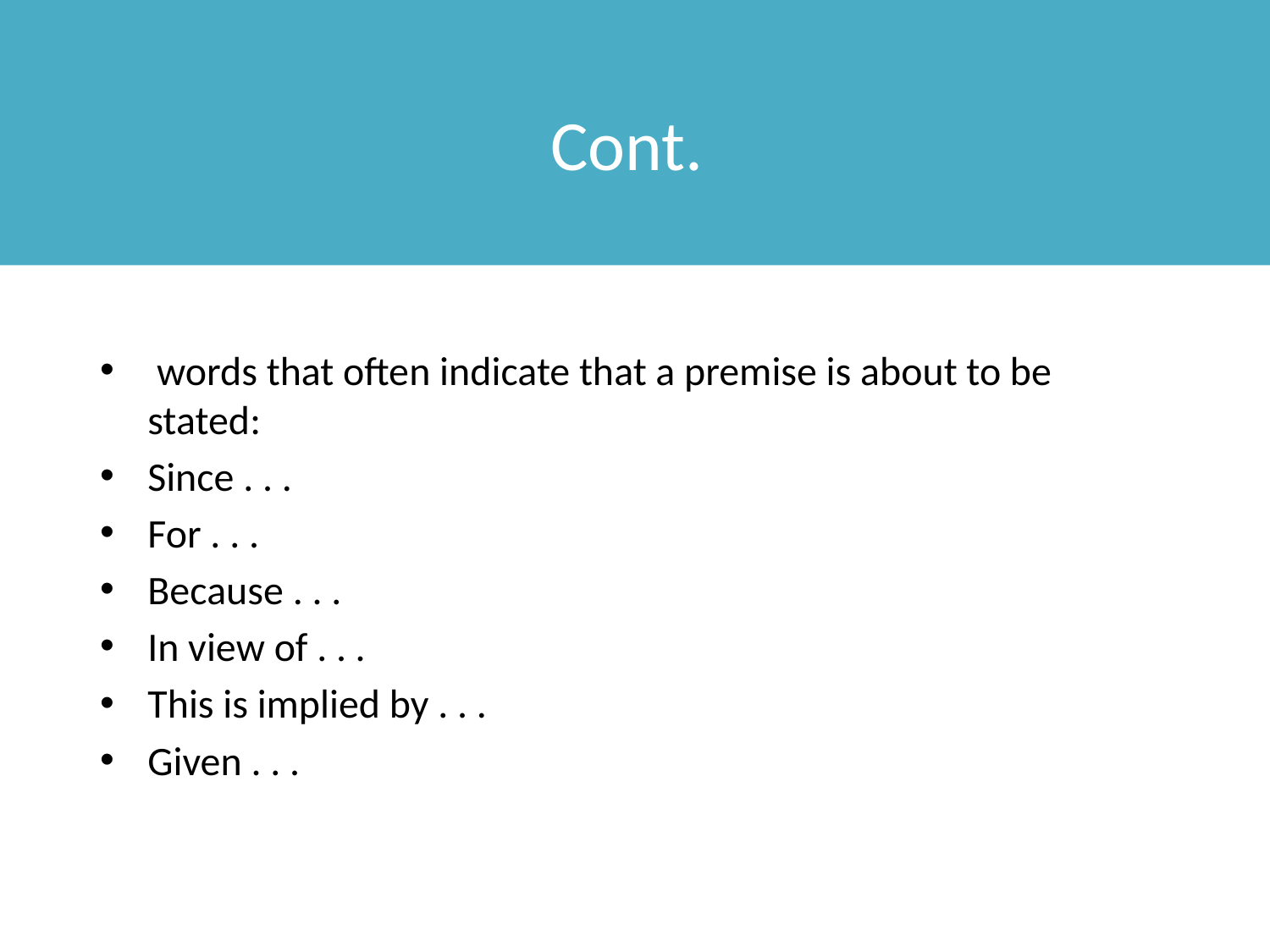

# Cont.
 words that often indicate that a premise is about to be stated:
Since . . .
For . . .
Because . . .
In view of . . .
This is implied by . . .
Given . . .